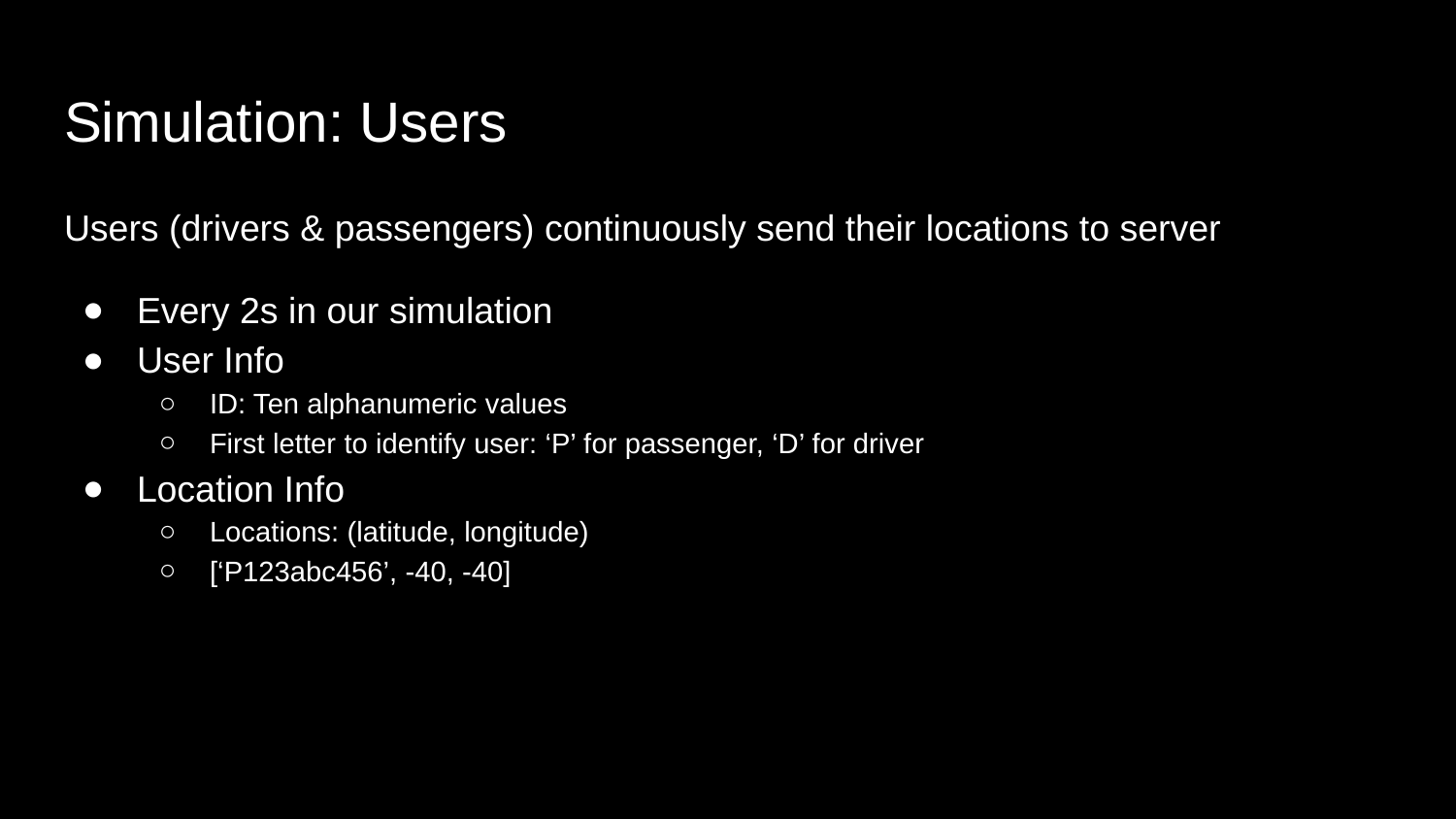

# Simulation: Users
Users (drivers & passengers) continuously send their locations to server
Every 2s in our simulation
User Info
ID: Ten alphanumeric values
First letter to identify user: ‘P’ for passenger, ‘D’ for driver
Location Info
Locations: (latitude, longitude)
[‘P123abc456’, -40, -40]